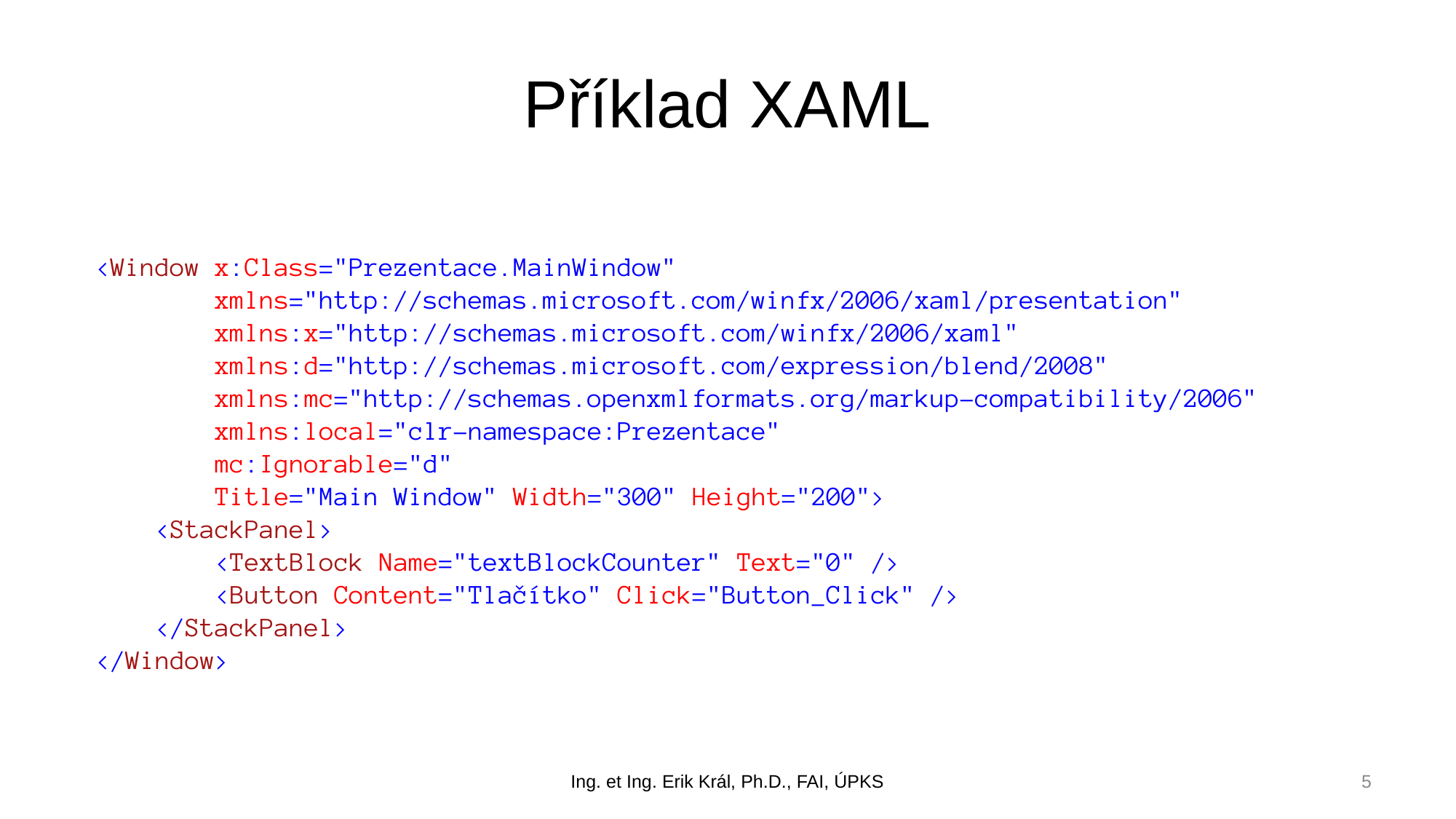

# Příklad XAML
<Window x:Class="Prezentace.MainWindow"
        xmlns="http://schemas.microsoft.com/winfx/2006/xaml/presentation"
        xmlns:x="http://schemas.microsoft.com/winfx/2006/xaml"
        xmlns:d="http://schemas.microsoft.com/expression/blend/2008"
        xmlns:mc="http://schemas.openxmlformats.org/markup-compatibility/2006"
        xmlns:local="clr-namespace:Prezentace"
        mc:Ignorable="d"
        Title="Main Window" Width="300" Height="200">
    <StackPanel>
        <TextBlock Name="textBlockCounter" Text="0" />
        <Button Content="Tlačítko" Click="Button_Click" />
    </StackPanel>
</Window>
Ing. et Ing. Erik Král, Ph.D., FAI, ÚPKS
5